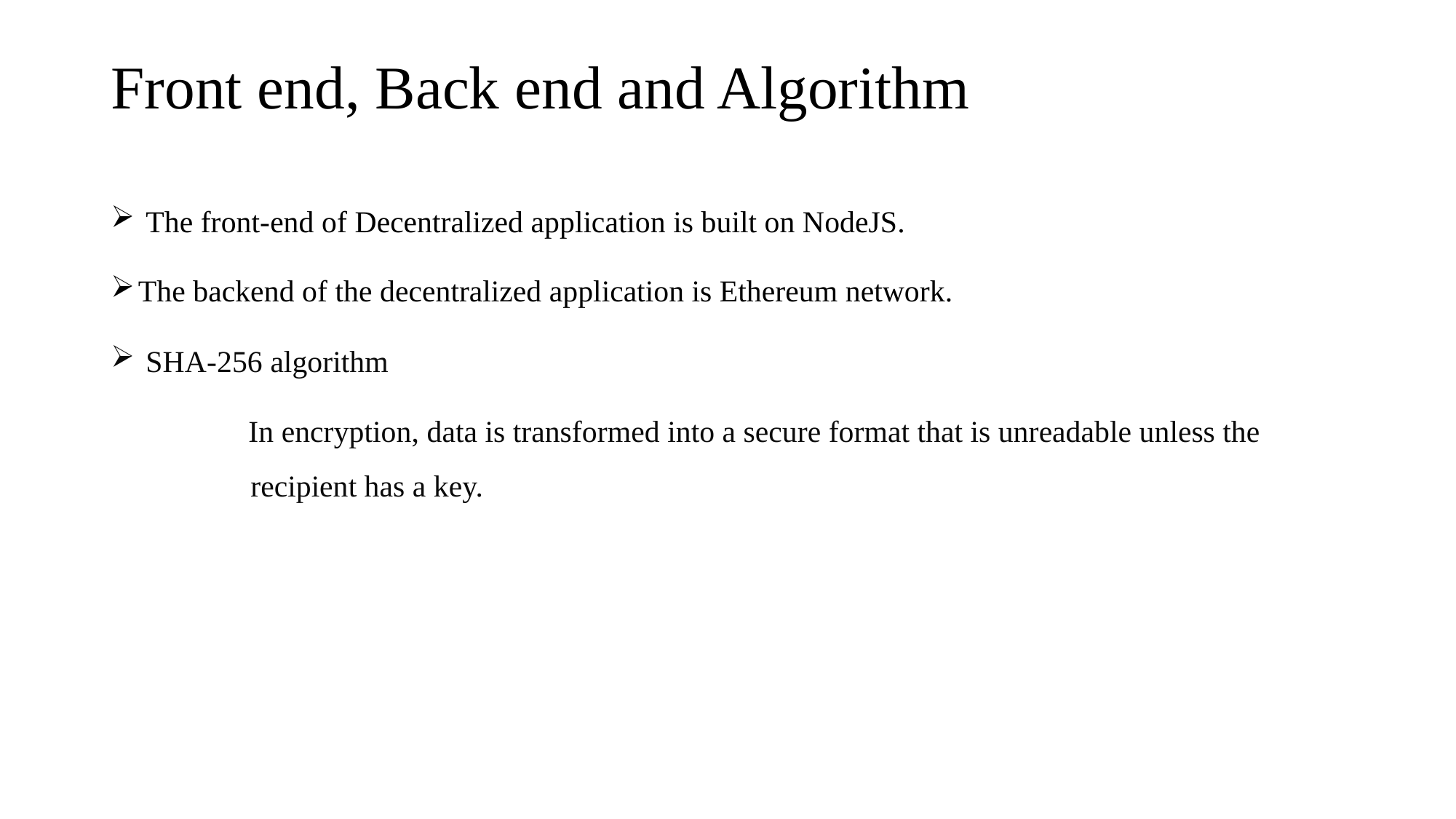

# Front end, Back end and Algorithm
 The front-end of Decentralized application is built on NodeJS.
The backend of the decentralized application is Ethereum network.
 SHA-256 algorithm
                  In encryption, data is transformed into a secure format that is unreadable unless the                  	    recipient has a key.